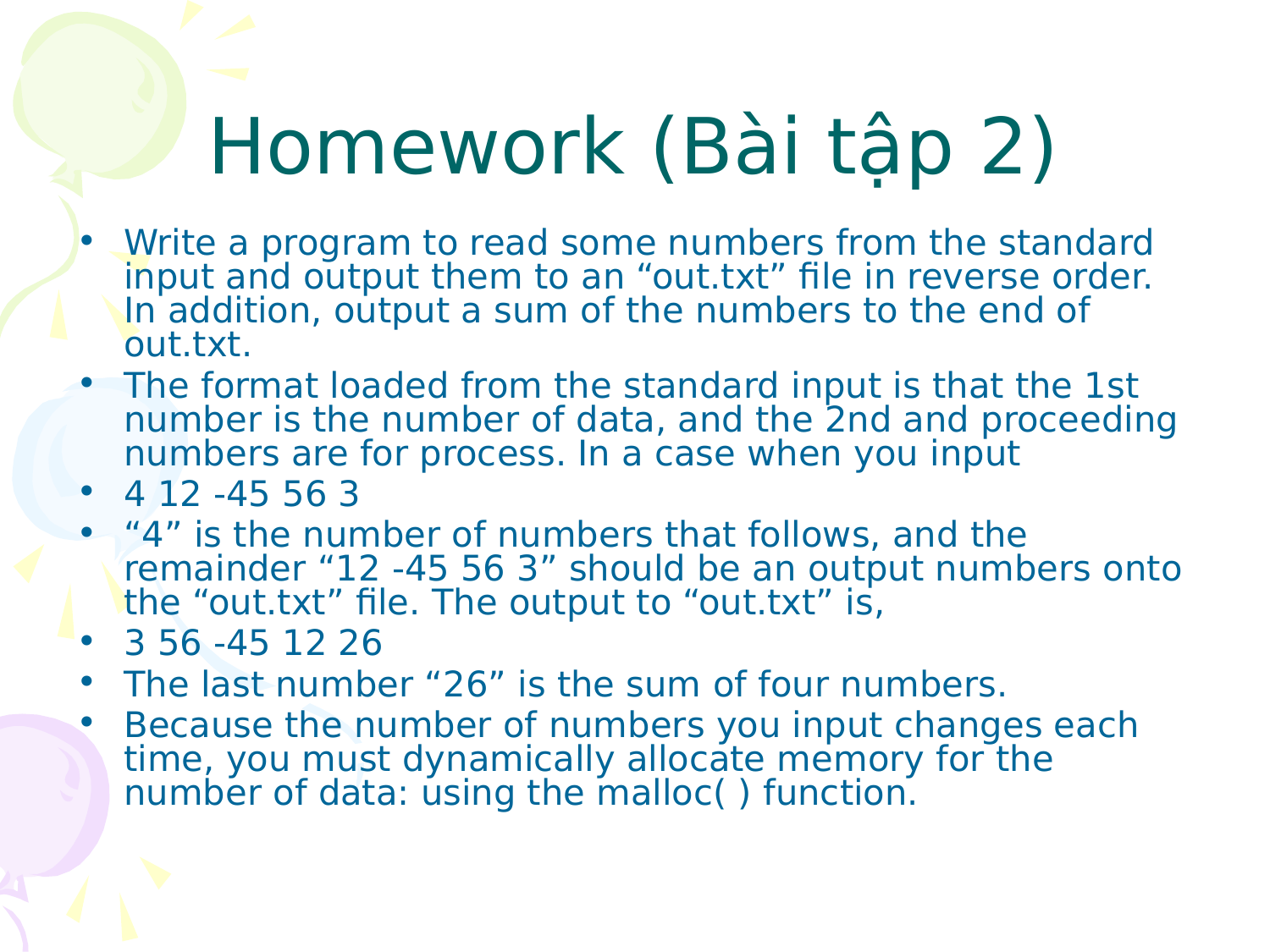

# Homework (Bài tập 2)
Write a program to read some numbers from the standard input and output them to an “out.txt” file in reverse order. In addition, output a sum of the numbers to the end of out.txt.
The format loaded from the standard input is that the 1st number is the number of data, and the 2nd and proceeding numbers are for process. In a case when you input
4 12 -45 56 3
“4” is the number of numbers that follows, and the remainder “12 -45 56 3” should be an output numbers onto the “out.txt” file. The output to “out.txt” is,
3 56 -45 12 26
The last number “26” is the sum of four numbers.
Because the number of numbers you input changes each time, you must dynamically allocate memory for the number of data: using the malloc( ) function.